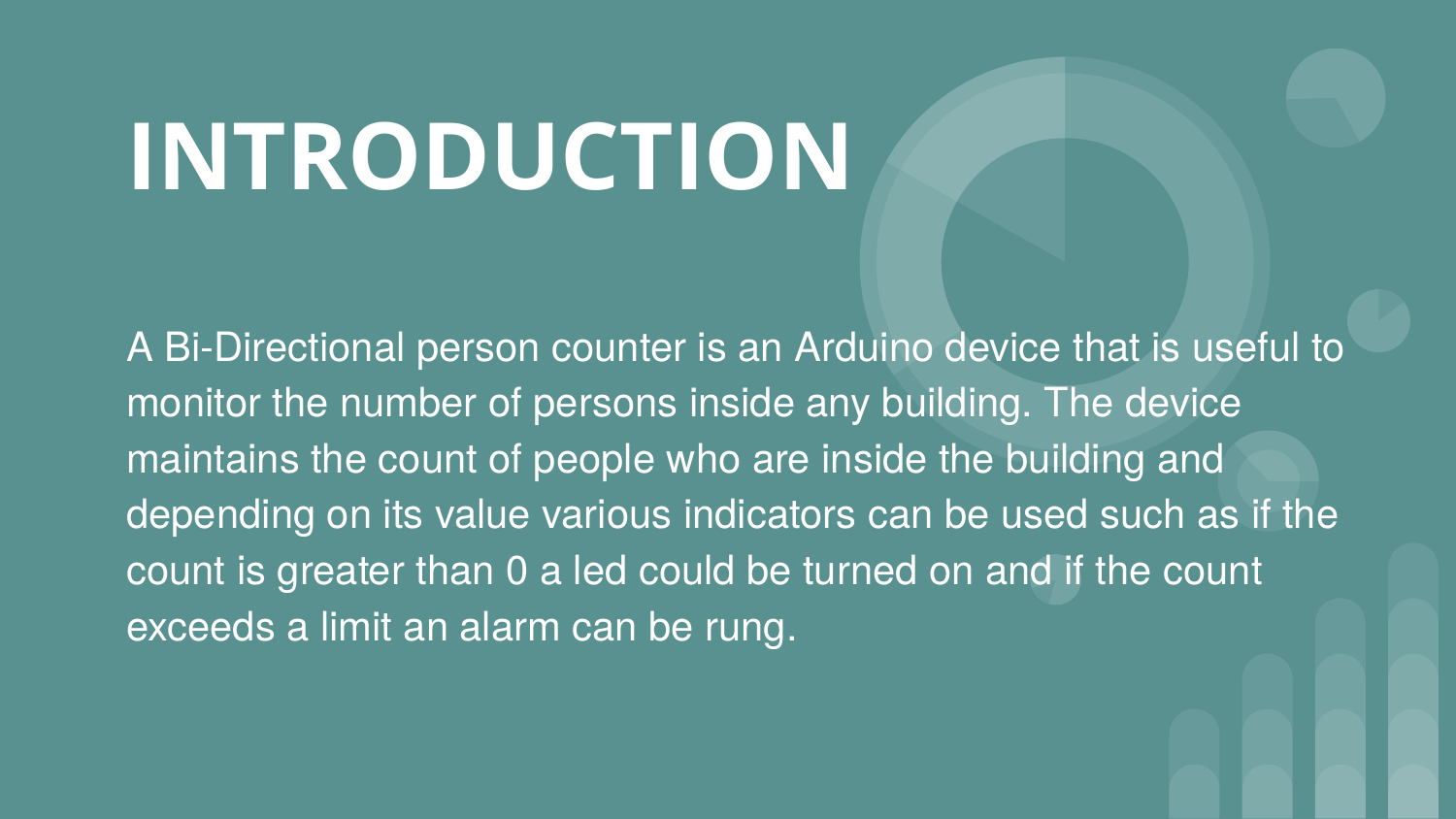

# INTRODUCTION
A Bi-Directional person counter is an Arduino device that is useful to monitor the number of persons inside any building. The device maintains the count of people who are inside the building and depending on its value various indicators can be used such as if the count is greater than 0 a led could be turned on and if the count exceeds a limit an alarm can be rung.